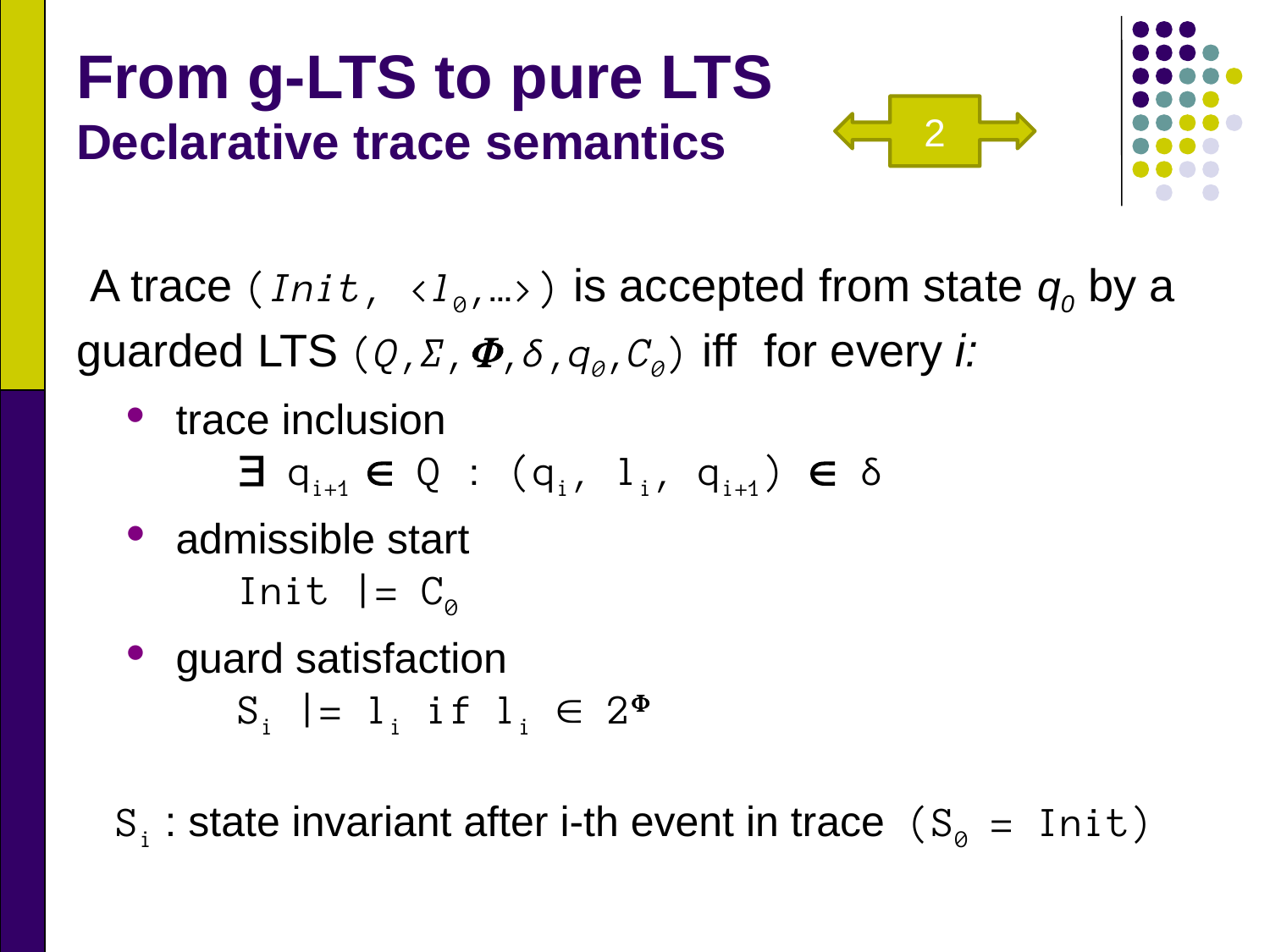

# From g-LTS to pure LTS Declarative trace semantics
2
 A trace (Init, <l0,…>) is accepted from state q0 by a guarded LTS (Q,Σ,Φ,δ,q0,C0) iff  for every i:
trace inclusion
∃ qi+1 ∈ Q : (qi, li, qi+1) ∈ δ
admissible start
Init |= C0
guard satisfaction
Si |= li if li ∈ 2Φ

Si : state invariant after i-th event in trace  (S0 = Init)